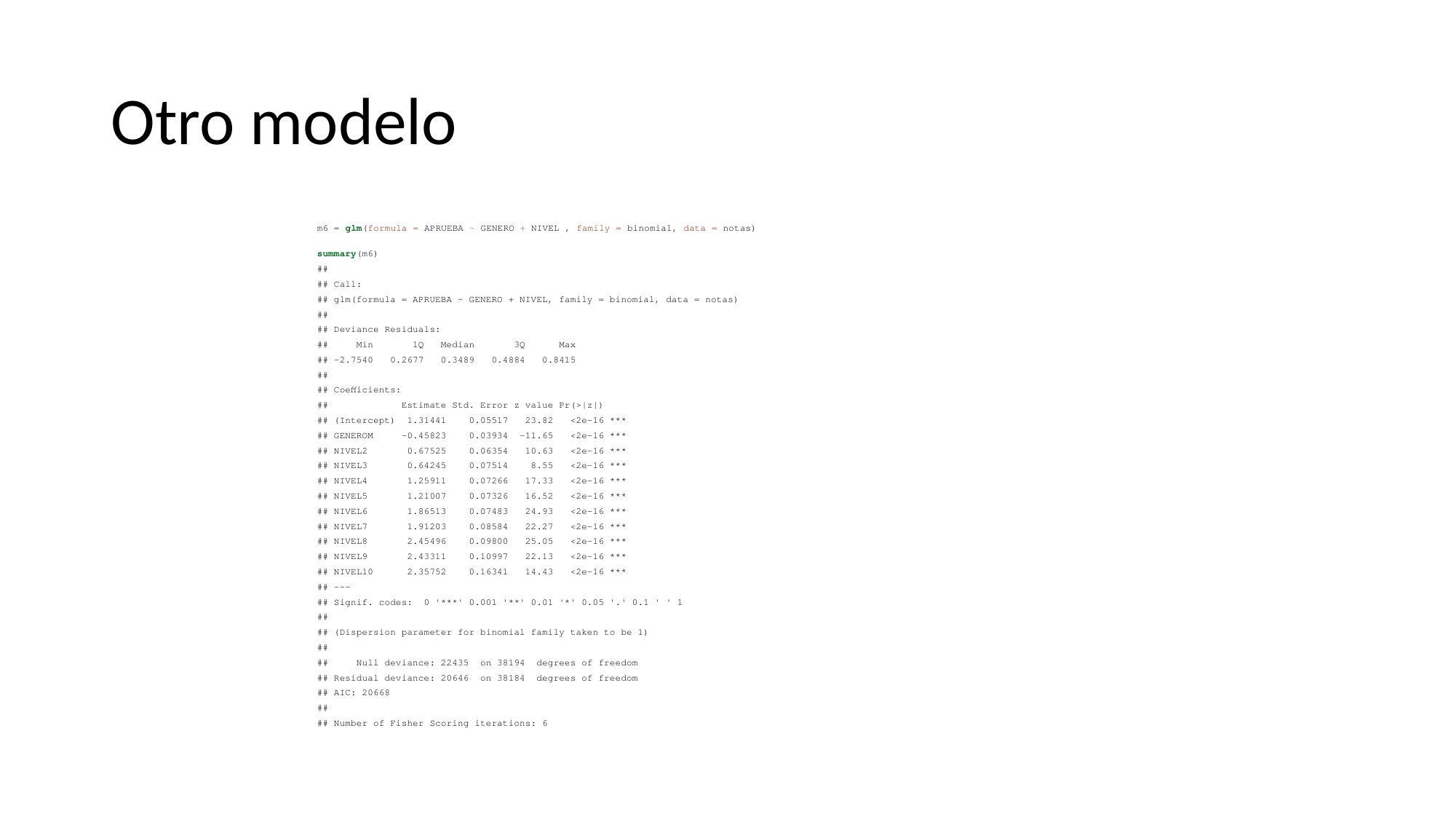

# Otro modelo
m6 = glm(formula = APRUEBA ~ GENERO + NIVEL , family = binomial, data = notas)
summary(m6)
##
## Call:
## glm(formula = APRUEBA ~ GENERO + NIVEL, family = binomial, data = notas)
##
## Deviance Residuals:
##     Min       1Q   Median       3Q      Max
## -2.7540   0.2677   0.3489   0.4884   0.8415
##
## Coefficients:
##             Estimate Std. Error z value Pr(>|z|)
## (Intercept)  1.31441    0.05517   23.82   <2e-16 ***
## GENEROM     -0.45823    0.03934  -11.65   <2e-16 ***
## NIVEL2       0.67525    0.06354   10.63   <2e-16 ***
## NIVEL3       0.64245    0.07514    8.55   <2e-16 ***
## NIVEL4       1.25911    0.07266   17.33   <2e-16 ***
## NIVEL5       1.21007    0.07326   16.52   <2e-16 ***
## NIVEL6       1.86513    0.07483   24.93   <2e-16 ***
## NIVEL7       1.91203    0.08584   22.27   <2e-16 ***
## NIVEL8       2.45496    0.09800   25.05   <2e-16 ***
## NIVEL9       2.43311    0.10997   22.13   <2e-16 ***
## NIVEL10      2.35752    0.16341   14.43   <2e-16 ***
## ---
## Signif. codes:  0 '***' 0.001 '**' 0.01 '*' 0.05 '.' 0.1 ' ' 1
##
## (Dispersion parameter for binomial family taken to be 1)
##
##     Null deviance: 22435  on 38194  degrees of freedom
## Residual deviance: 20646  on 38184  degrees of freedom
## AIC: 20668
##
## Number of Fisher Scoring iterations: 6